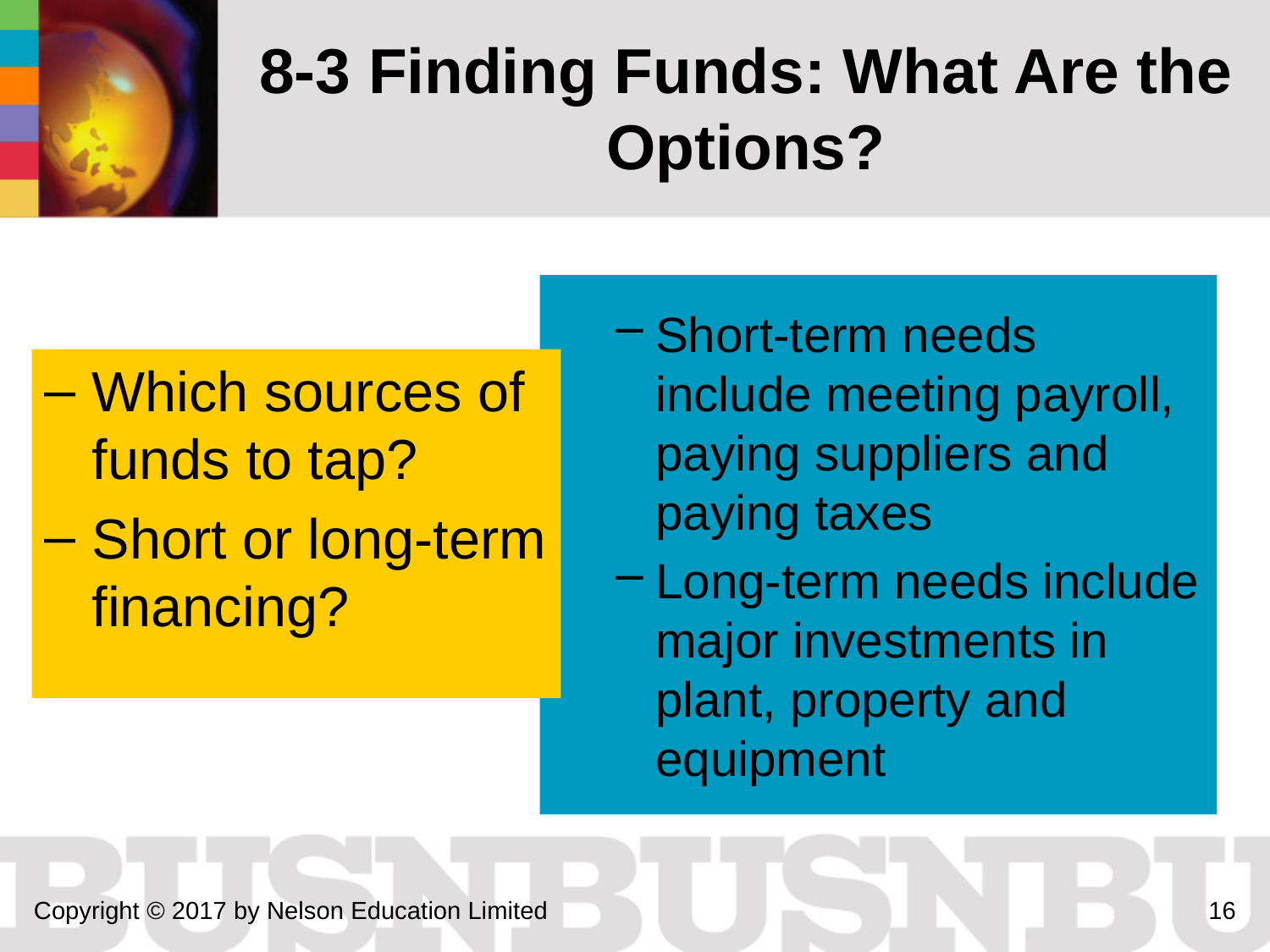

# 8-3 Finding Funds: What Are the Options?
Short-term needs include meeting payroll, paying suppliers and paying taxes
Long-term needs include major investments in plant, property and equipment
Which sources of funds to tap?
Short or long-term financing?
Copyright © 2017 by Nelson Education Limited

16